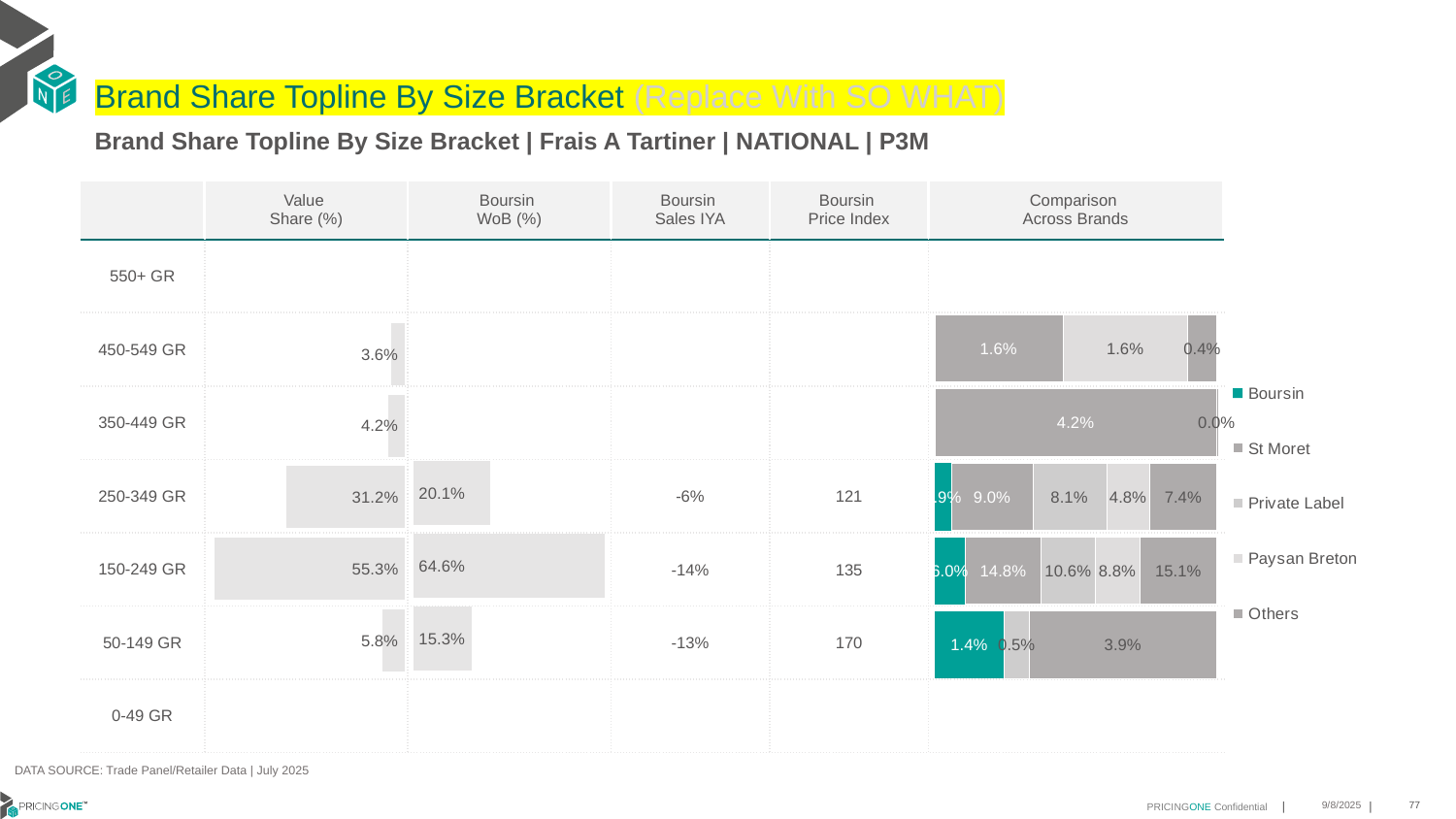

# Brand Share Topline By Size Bracket (Replace With SO WHAT)
Brand Share Topline By Size Bracket | Frais A Tartiner | NATIONAL | P3M
|  | Value Share (%) | Boursin WoB (%) | Boursin Sales IYA | Boursin Price Index | Comparison Across Brands |
| --- | --- | --- | --- | --- | --- |
| 550+ GR |  |  |  |  |  |
| 450-549 GR |  |  |  |  |  |
| 350-449 GR |  |  |  |  |  |
| 250-349 GR |  |  | -6% | 121 |  |
| 150-249 GR |  |  | -14% | 135 |  |
| 50-149 GR |  |  | -13% | 170 |  |
| 0-49 GR |  |  |  |  |  |

### Chart

| Category | Boursin | St Moret | Private Label | Paysan Breton | Others |
|---|---|---|---|---|---|
| 550+ GR | None | None | None | None | None |
| 450-549 GR | None | 0.016142165672211526 | None | 0.015767899962245556 | 0.0036389913115687134 |
| 350-449 GR | None | 0.0421503137447909 | None | None | 2.00385047135032e-05 |
| 250-349 GR | 0.018781125735843562 | 0.08958281051976179 | 0.08126108043623446 | 0.04809929489926386 | 0.07387756664735429 |
| 150-249 GR | 0.06019637768951337 | 0.1482492008816553 | 0.10590136309839777 | 0.08750250245275704 | 0.1507267657242853 |
| 50-149 GR | 0.014280907872894471 | None | 0.0051866196186379585 | None | 0.03861735713649058 |
| 0-49 GR | None | None | None | None | None |

### Chart

| Category | Value Share |
|---|---|
|  | None |

### Chart

| Category | Brand WoB % |
|---|---|
|  | None |
DATA SOURCE: Trade Panel/Retailer Data | July 2025

9/8/2025
77